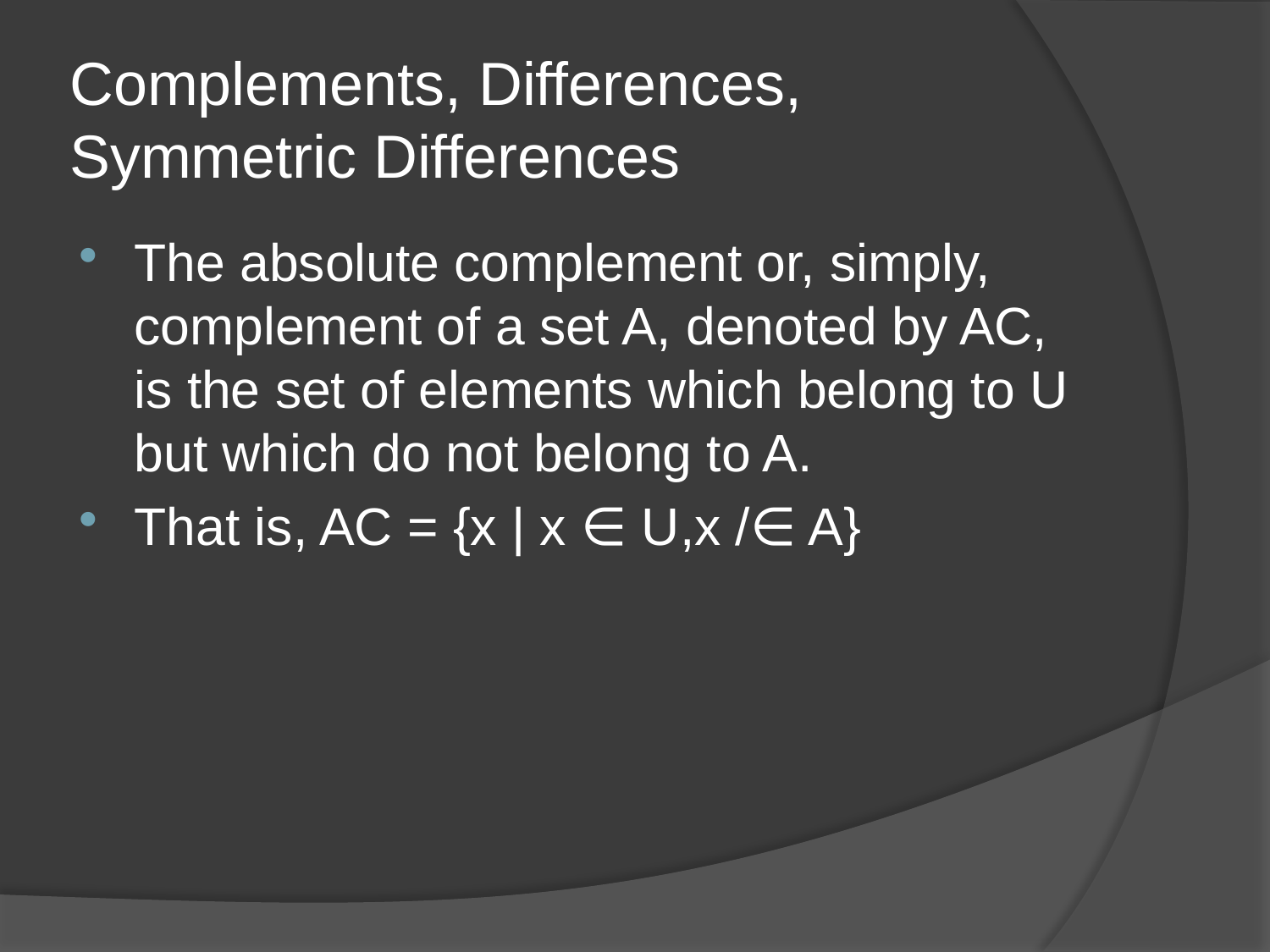

# Complements, Differences, Symmetric Differences
The absolute complement or, simply, complement of a set A, denoted by AC, is the set of elements which belong to U but which do not belong to A.
That is, AC = {x | x ∈ U,x /∈ A}